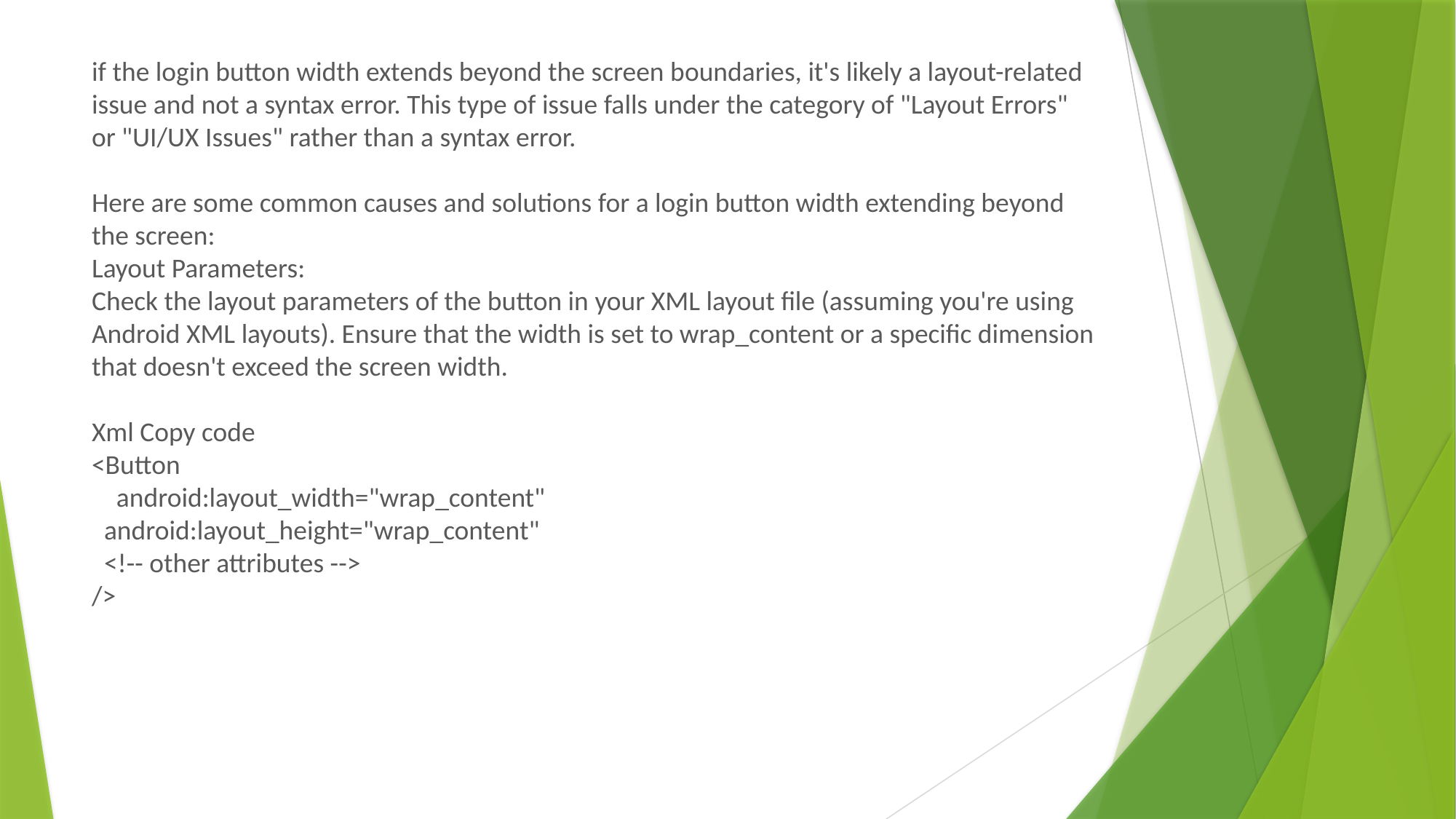

# if the login button width extends beyond the screen boundaries, it's likely a layout-related issue and not a syntax error. This type of issue falls under the category of "Layout Errors" or "UI/UX Issues" rather than a syntax error. Here are some common causes and solutions for a login button width extending beyond the screen: Layout Parameters: Check the layout parameters of the button in your XML layout file (assuming you're using Android XML layouts). Ensure that the width is set to wrap_content or a specific dimension that doesn't exceed the screen width. Xml Copy code <Button android:layout_width="wrap_content" android:layout_height="wrap_content" <!-- other attributes --> />